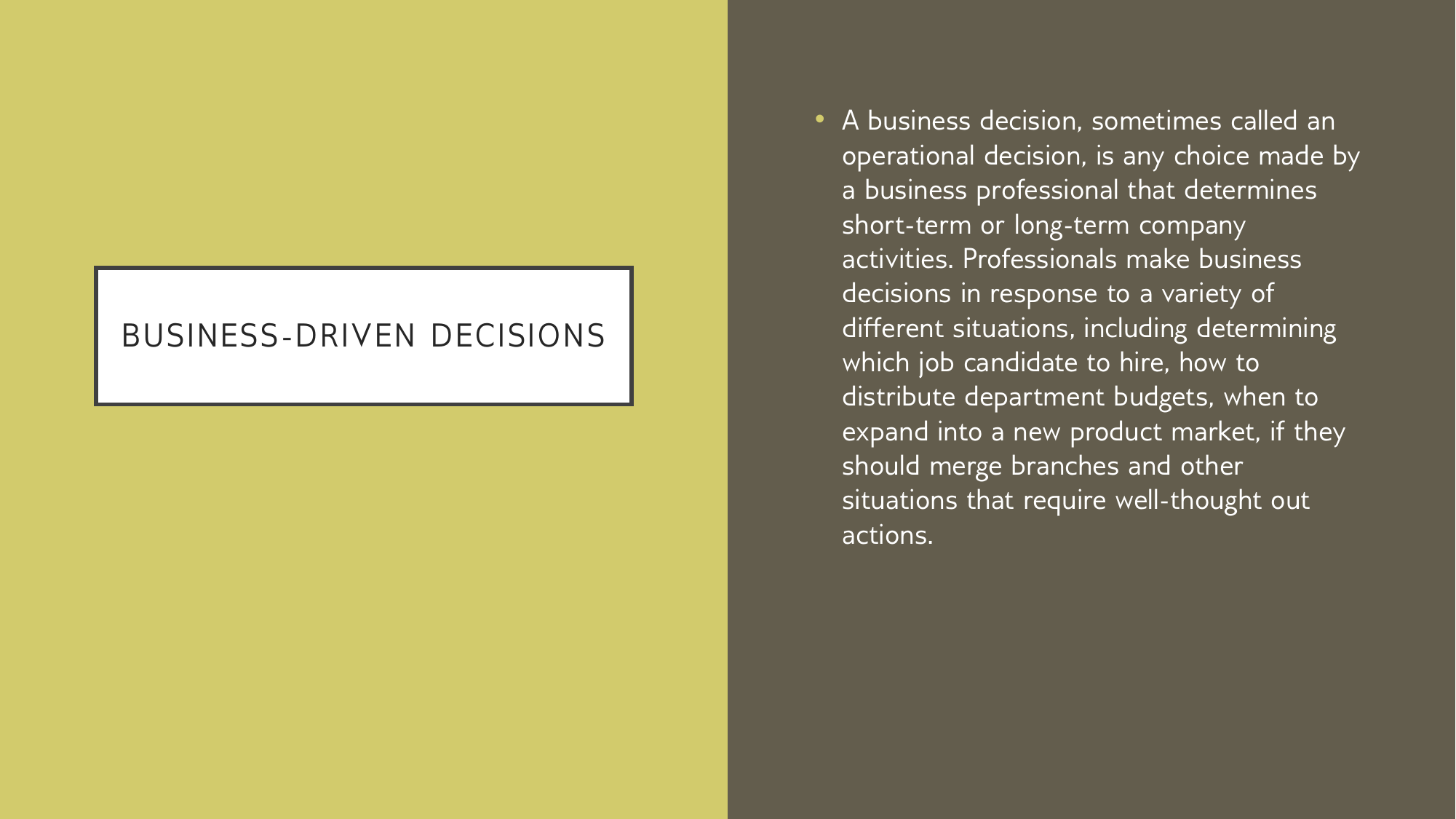

A business decision, sometimes called an operational decision, is any choice made by a business professional that determines short-term or long-term company activities. Professionals make business decisions in response to a variety of different situations, including determining which job candidate to hire, how to distribute department budgets, when to expand into a new product market, if they should merge branches and other situations that require well-thought out actions.
# business-Driven decisions